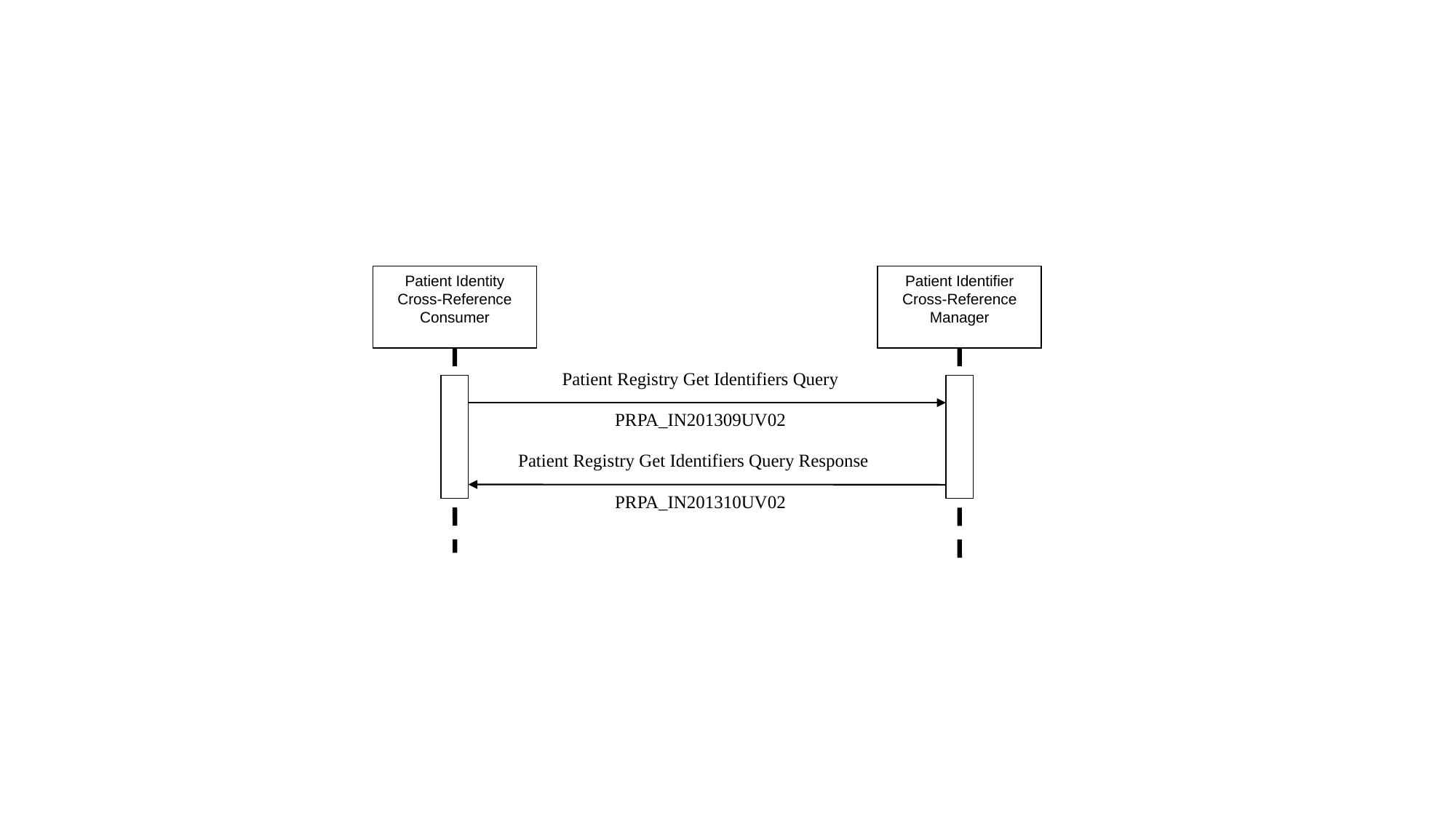

Patient Identity Cross-Reference Consumer
Patient Identifier Cross-Reference Manager
Patient Registry Get Identifiers Query

PRPA_IN201309UV02
Patient Registry Get Identifiers Query Response
PRPA_IN201310UV02